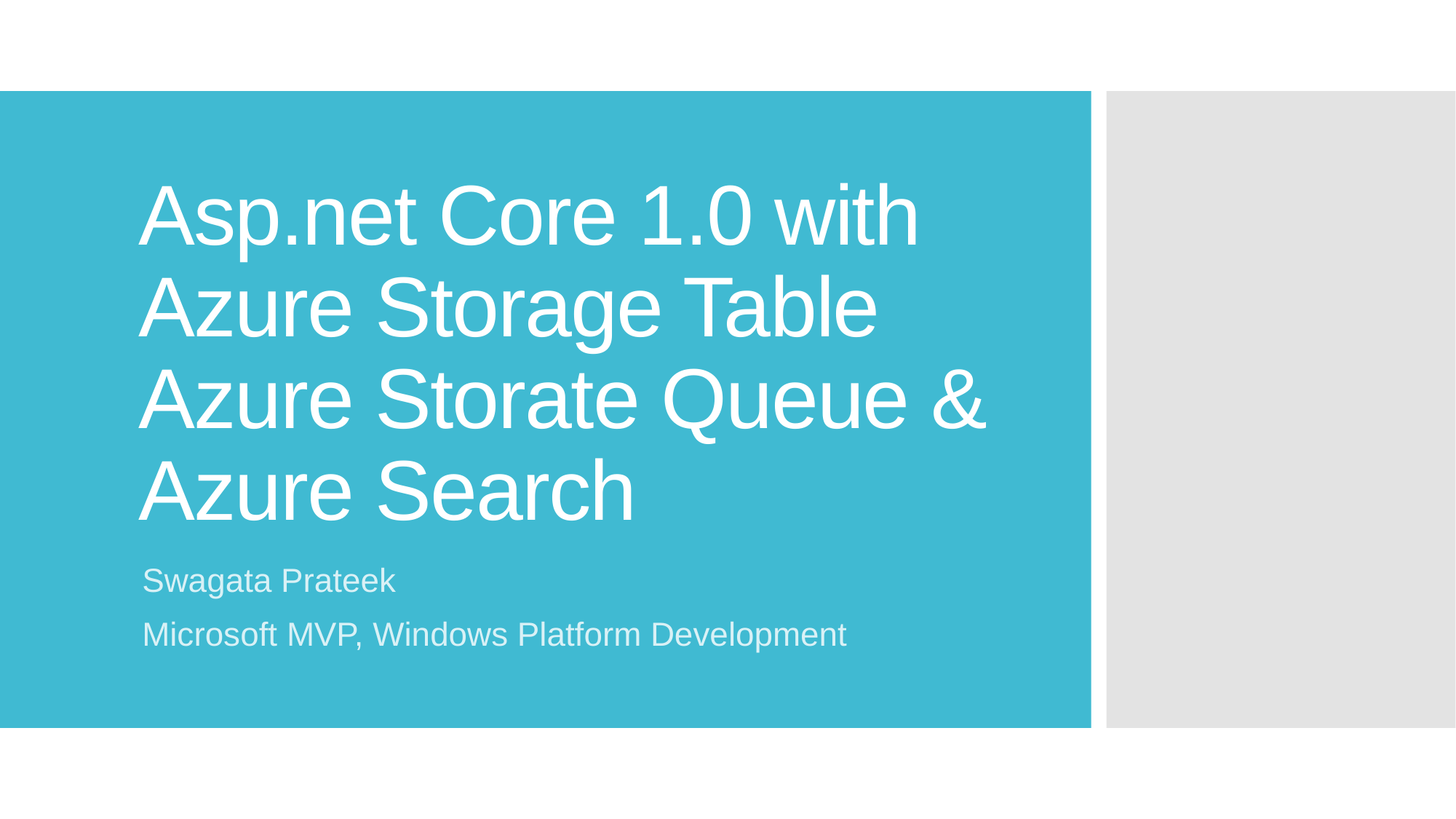

# Asp.net Core 1.0 with Azure Storage Table Azure Storate Queue & Azure Search
Swagata Prateek
Microsoft MVP, Windows Platform Development